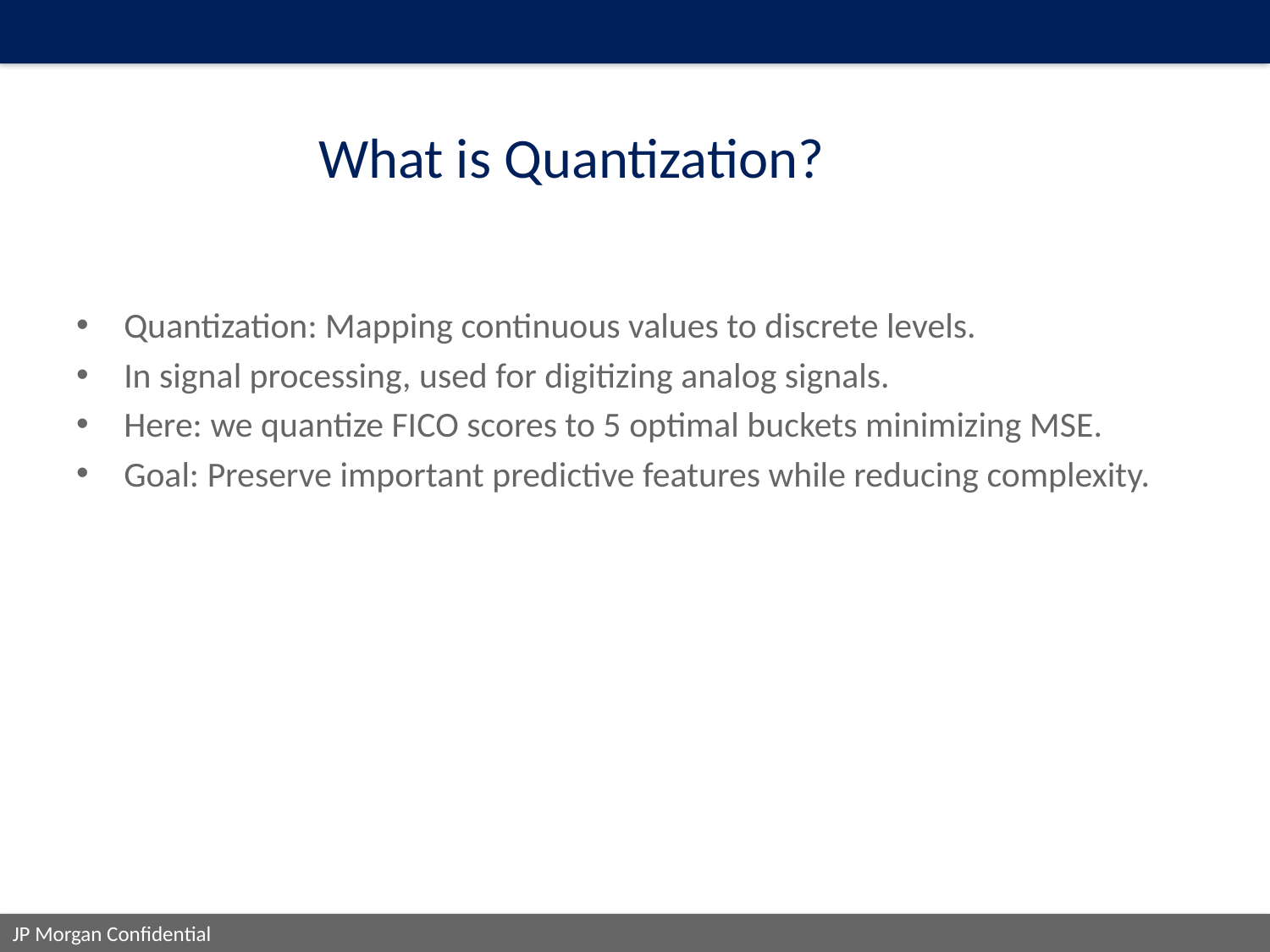

# What is Quantization?

Quantization: Mapping continuous values to discrete levels.
In signal processing, used for digitizing analog signals.
Here: we quantize FICO scores to 5 optimal buckets minimizing MSE.
Goal: Preserve important predictive features while reducing complexity.
JP Morgan Confidential